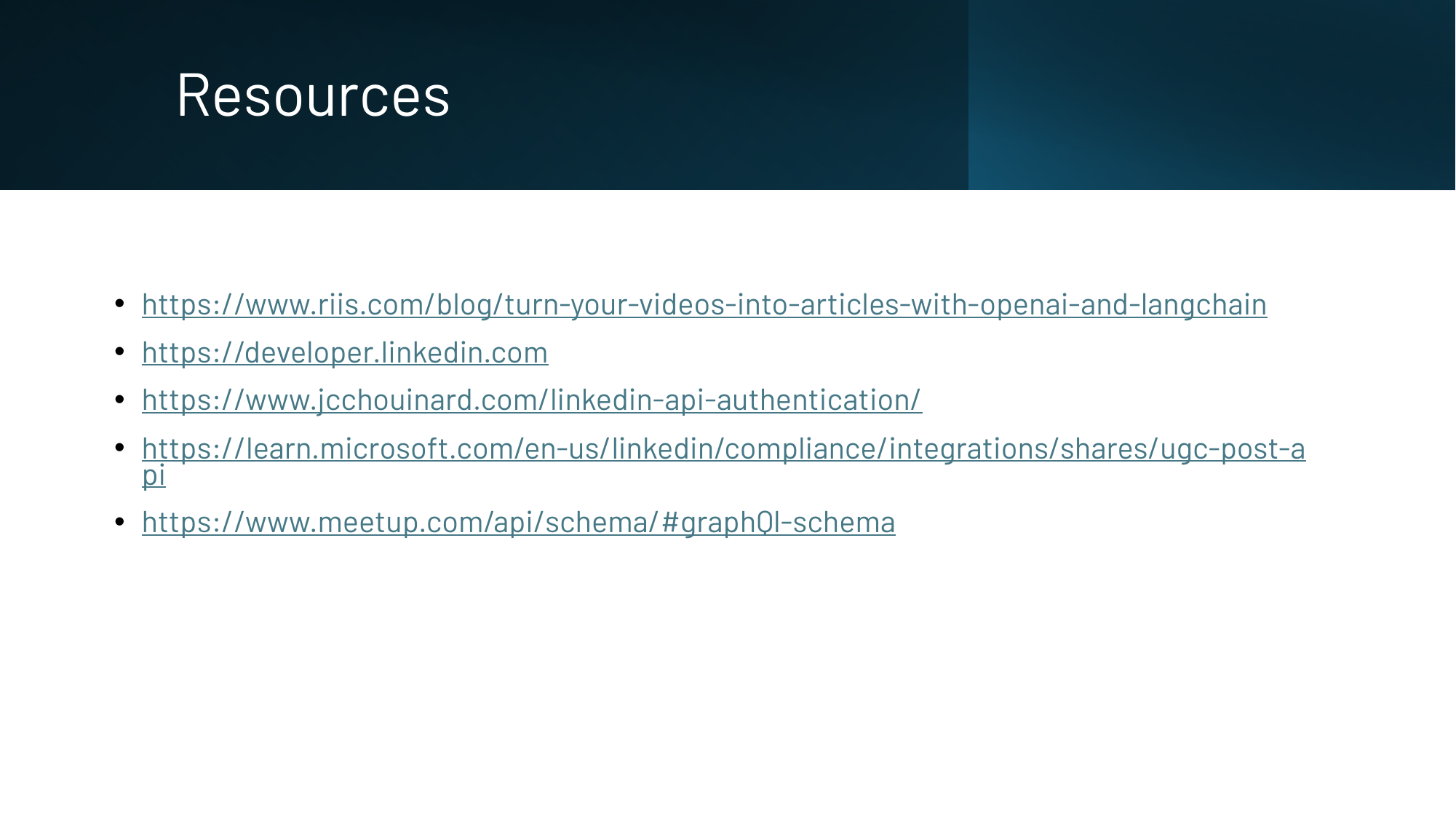

# Resources
https://www.riis.com/blog/turn-your-videos-into-articles-with-openai-and-langchain
https://developer.linkedin.com
https://www.jcchouinard.com/linkedin-api-authentication/
https://learn.microsoft.com/en-us/linkedin/compliance/integrations/shares/ugc-post-api
https://www.meetup.com/api/schema/#graphQl-schema